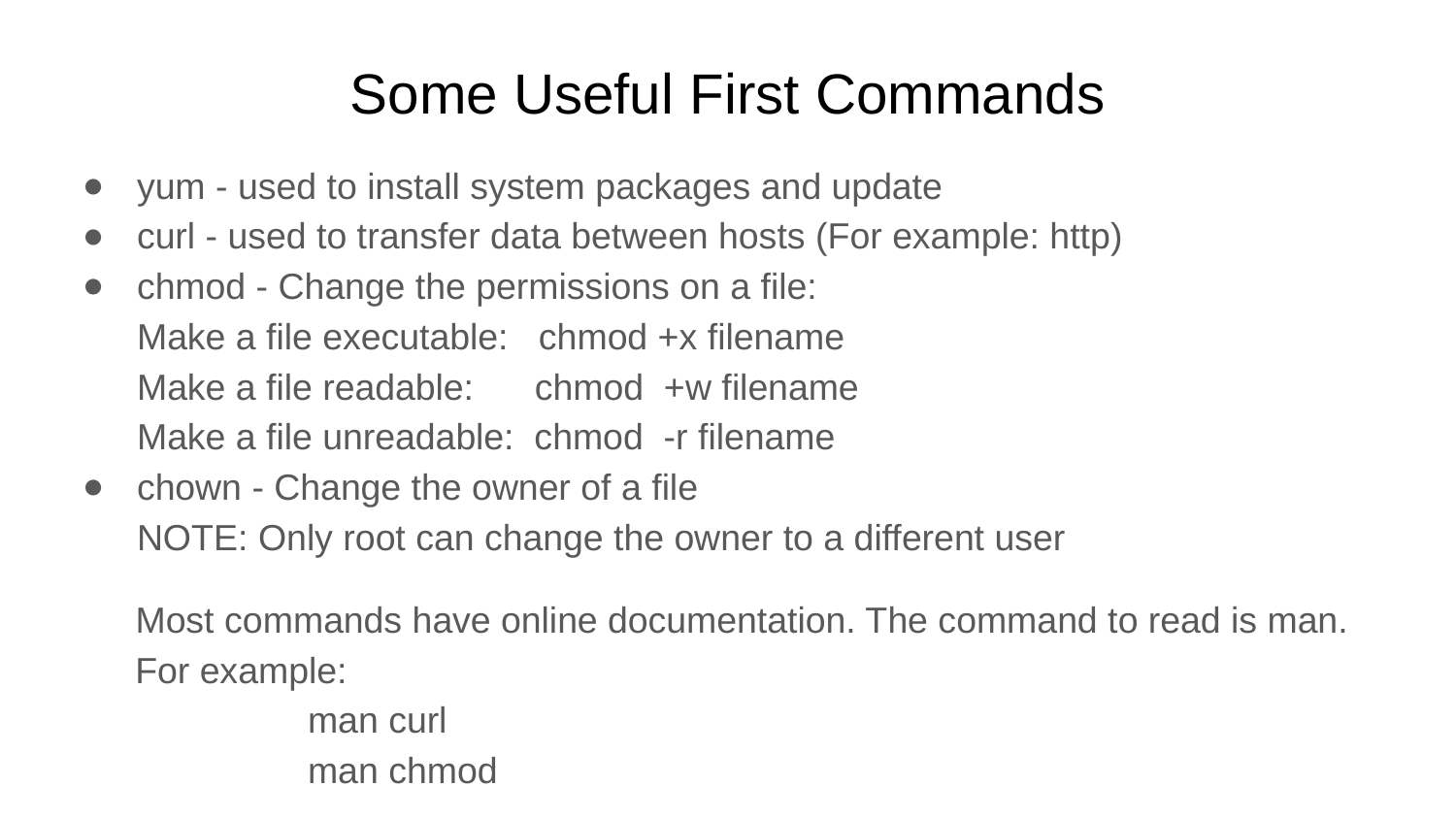

# Some Useful First Commands
yum - used to install system packages and update
curl - used to transfer data between hosts (For example: http)
chmod - Change the permissions on a file:
Make a file executable:   chmod +x filename
Make a file readable:      chmod  +w filename
Make a file unreadable:  chmod  -r filename
chown - Change the owner of a file
NOTE: Only root can change the owner to a different user
       Most commands have online documentation. The command to read is man.
       For example:
                        man curl
                        man chmod